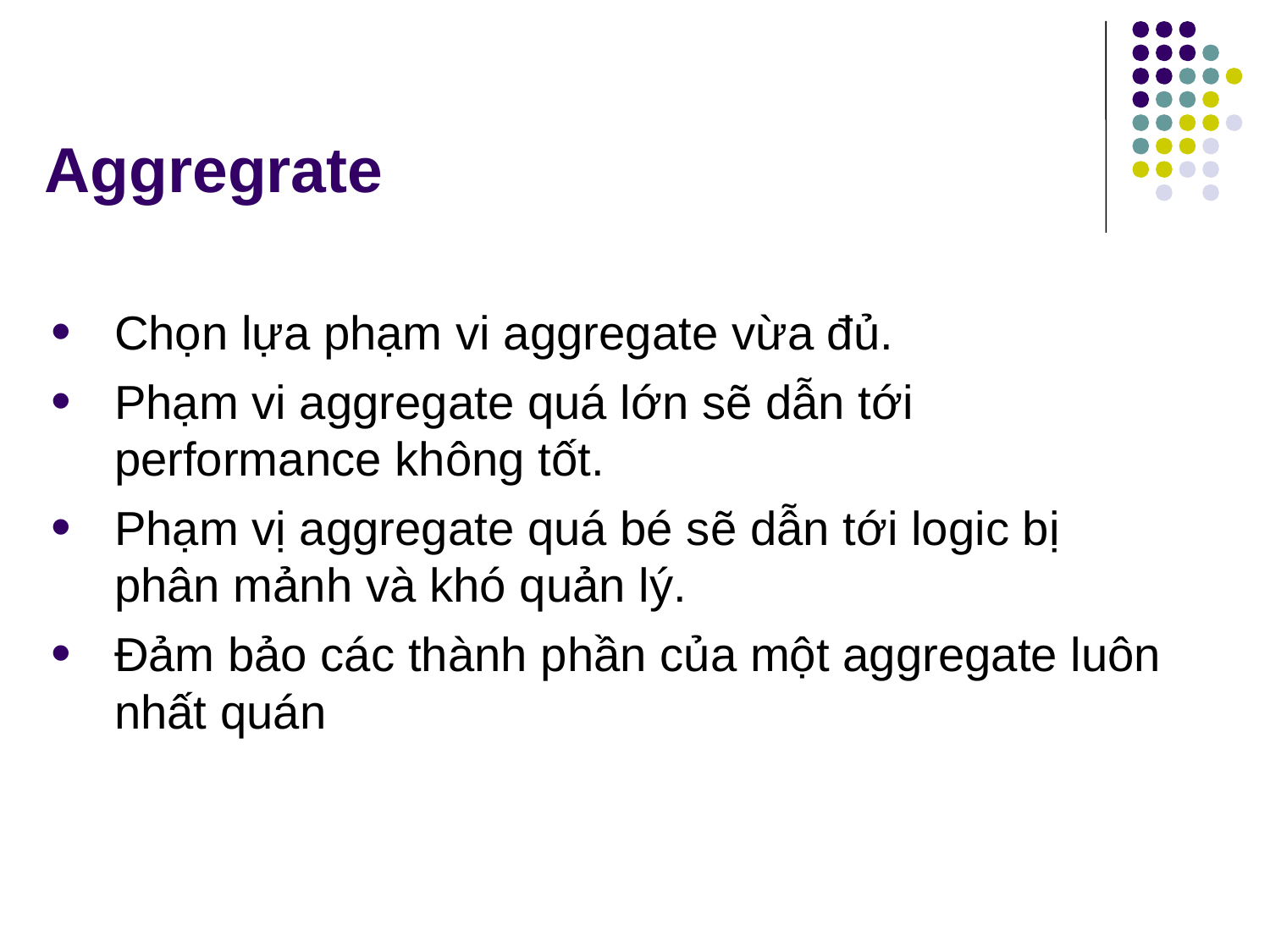

# Aggregrate
Chọn lựa phạm vi aggregate vừa đủ.
Phạm vi aggregate quá lớn sẽ dẫn tới performance không tốt.
Phạm vị aggregate quá bé sẽ dẫn tới logic bị phân mảnh và khó quản lý.
Đảm bảo các thành phần của một aggregate luôn nhất quán